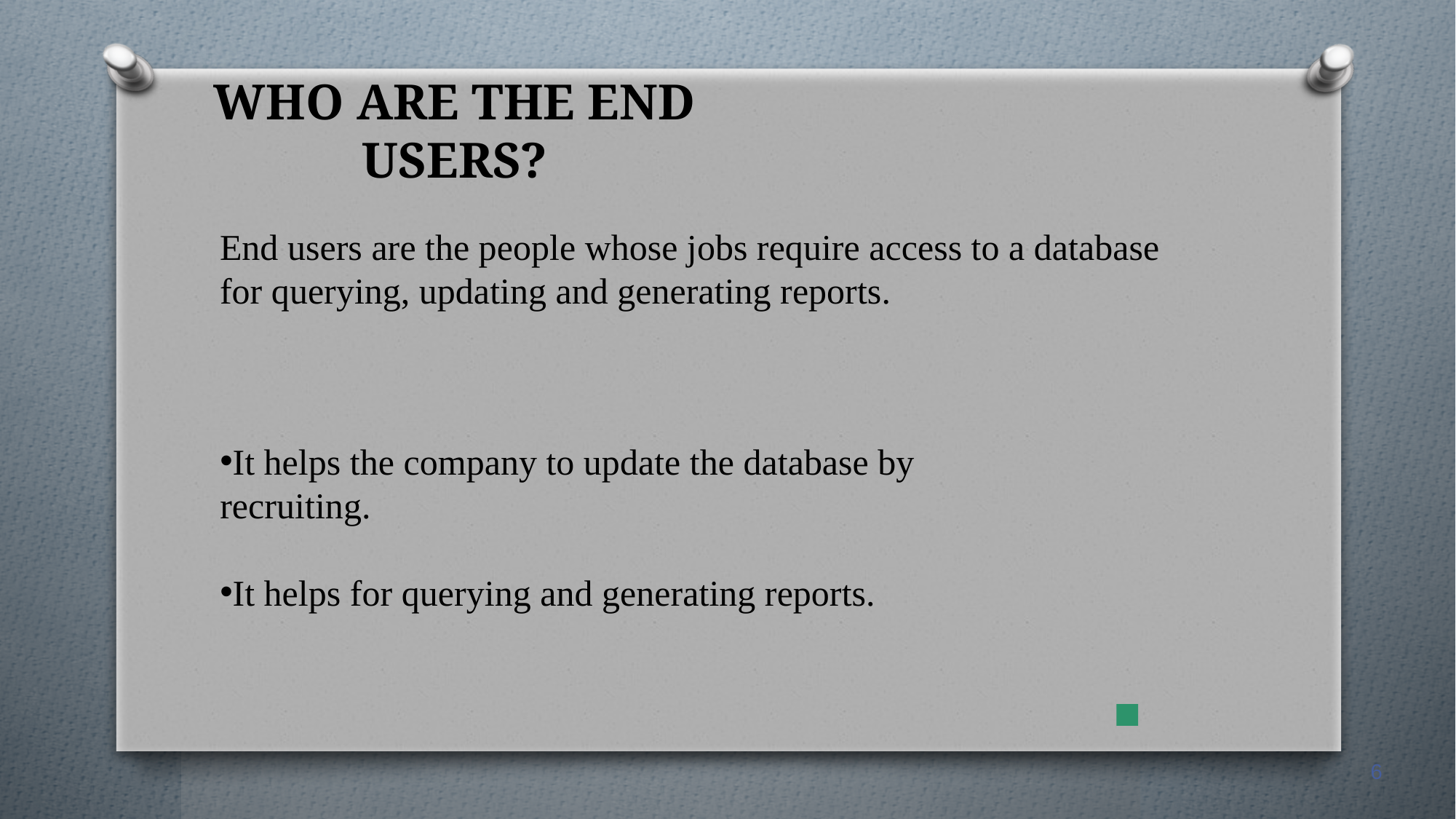

# WHO ARE THE END USERS?
End users are the people whose jobs require access to a database for querying, updating and generating reports.

It helps the company to update the database by recruiting.

It helps for querying and generating reports.

6